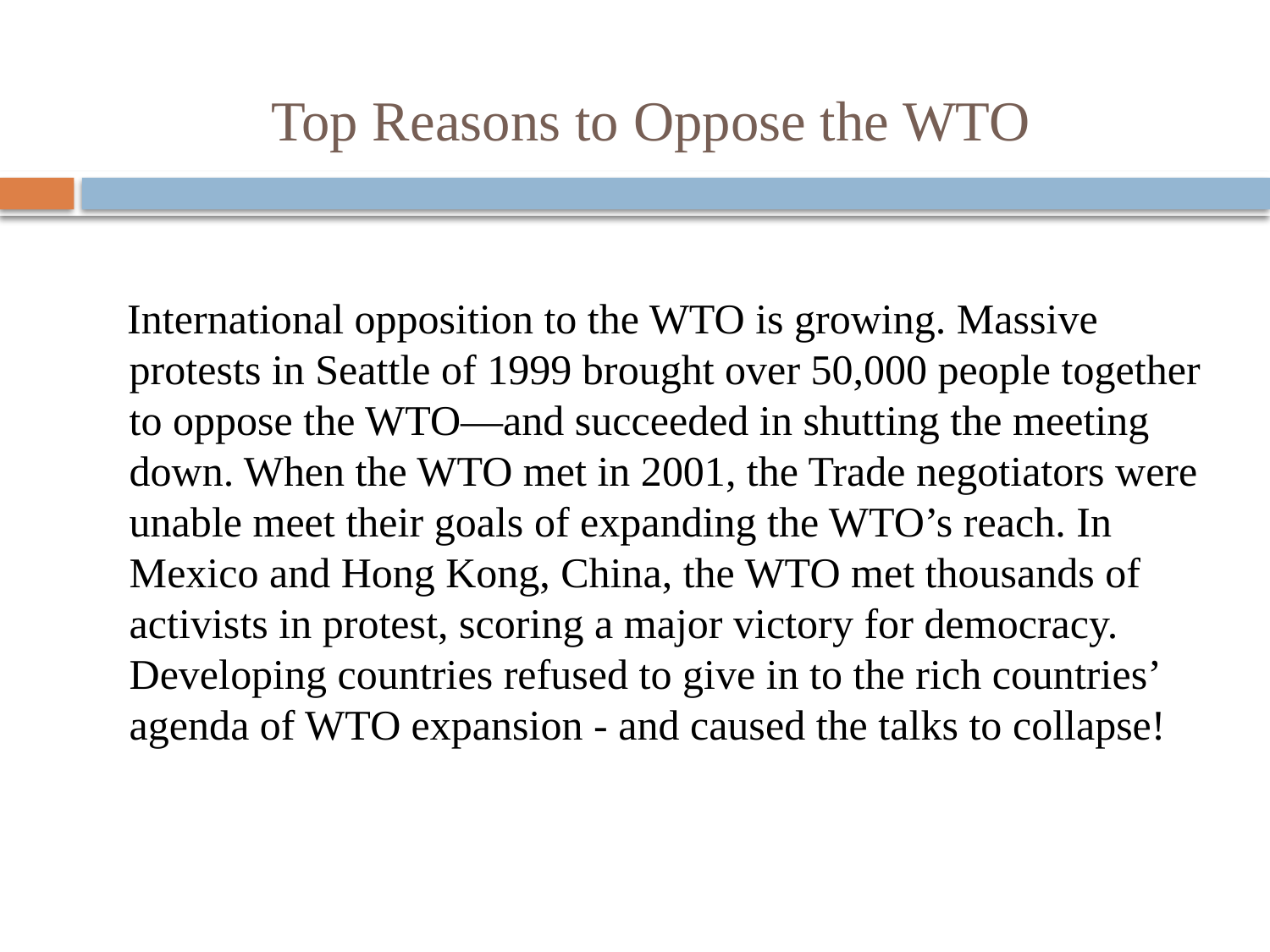

# Top Reasons to Oppose the WTO

    International opposition to the WTO is growing. Massive protests in Seattle of 1999 brought over 50,000 people together to oppose the WTO—and succeeded in shutting the meeting down. When the WTO met in 2001, the Trade negotiators were unable meet their goals of expanding the WTO’s reach. In Mexico and Hong Kong, China, the WTO met thousands of activists in protest, scoring a major victory for democracy. Developing countries refused to give in to the rich countries’ agenda of WTO expansion - and caused the talks to collapse!